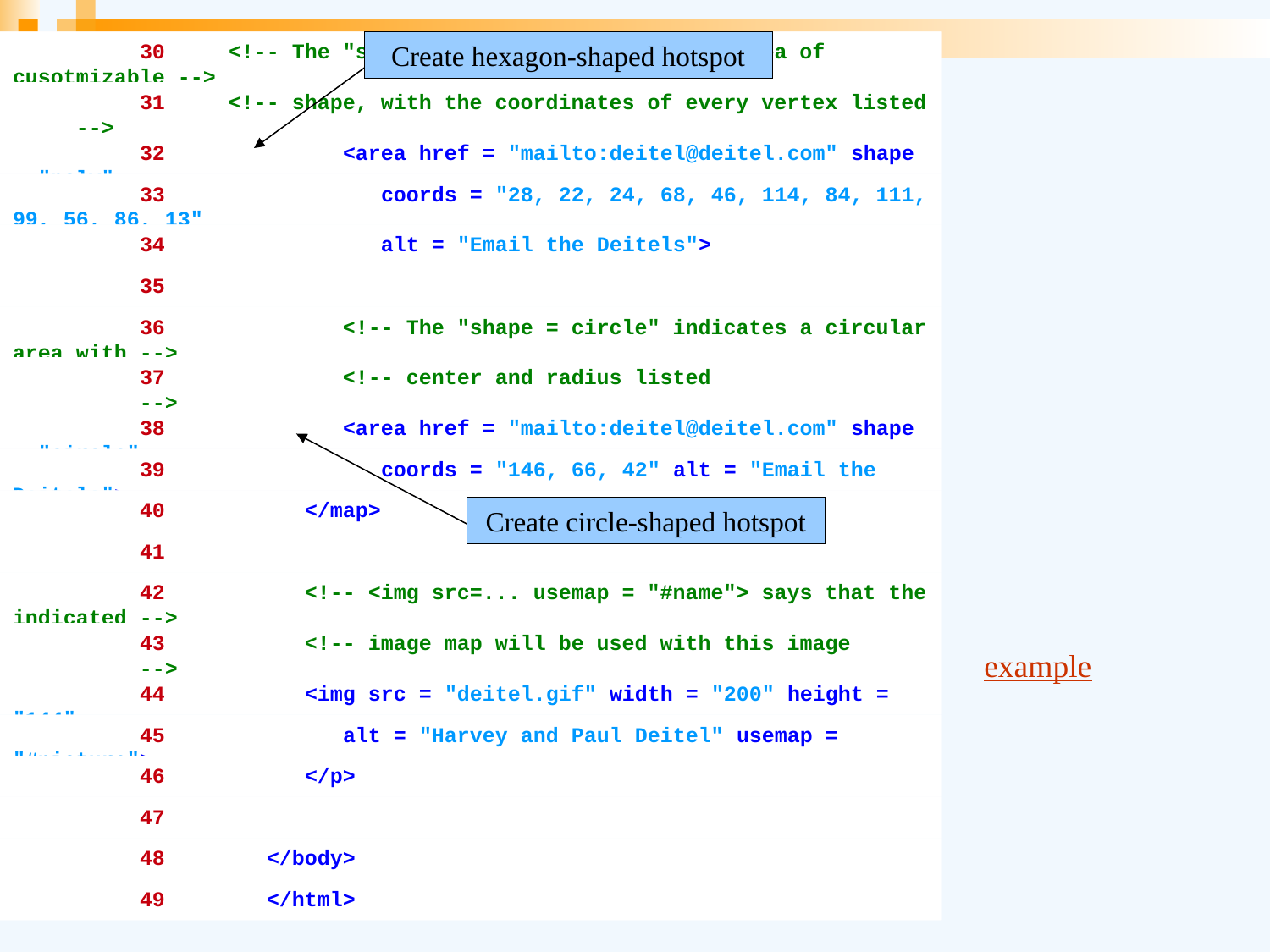

30     <!-- The "shape = polygon" indicates an area of cusotmizable -->

	31     <!-- shape, with the coordinates of every vertex listed      -->

	32	      <area href = "mailto:deitel@deitel.com" shape = "poly"

	33	         coords = "28, 22, 24, 68, 46, 114, 84, 111, 99, 56, 86, 13"

	34	         alt = "Email the Deitels">

	35

	36	      <!-- The "shape = circle" indicates a circular area with -->

	37	      <!-- center and radius listed                            -->

	38	      <area href = "mailto:deitel@deitel.com" shape = "circle"

	39	         coords = "146, 66, 42" alt = "Email the Deitels">

	40	   </map>

	41

	42	   <!-- <img src=... usemap = "#name"> says that the indicated -->

	43	   <!-- image map will be used with this image                 -->

	44	   <img src = "deitel.gif" width = "200" height = "144"

	45	      alt = "Harvey and Paul Deitel" usemap = "#picture">

	46	   </p>

	47

	48	</body>

	49	</html>

Create hexagon-shaped hotspot
Create circle-shaped hotspot
example